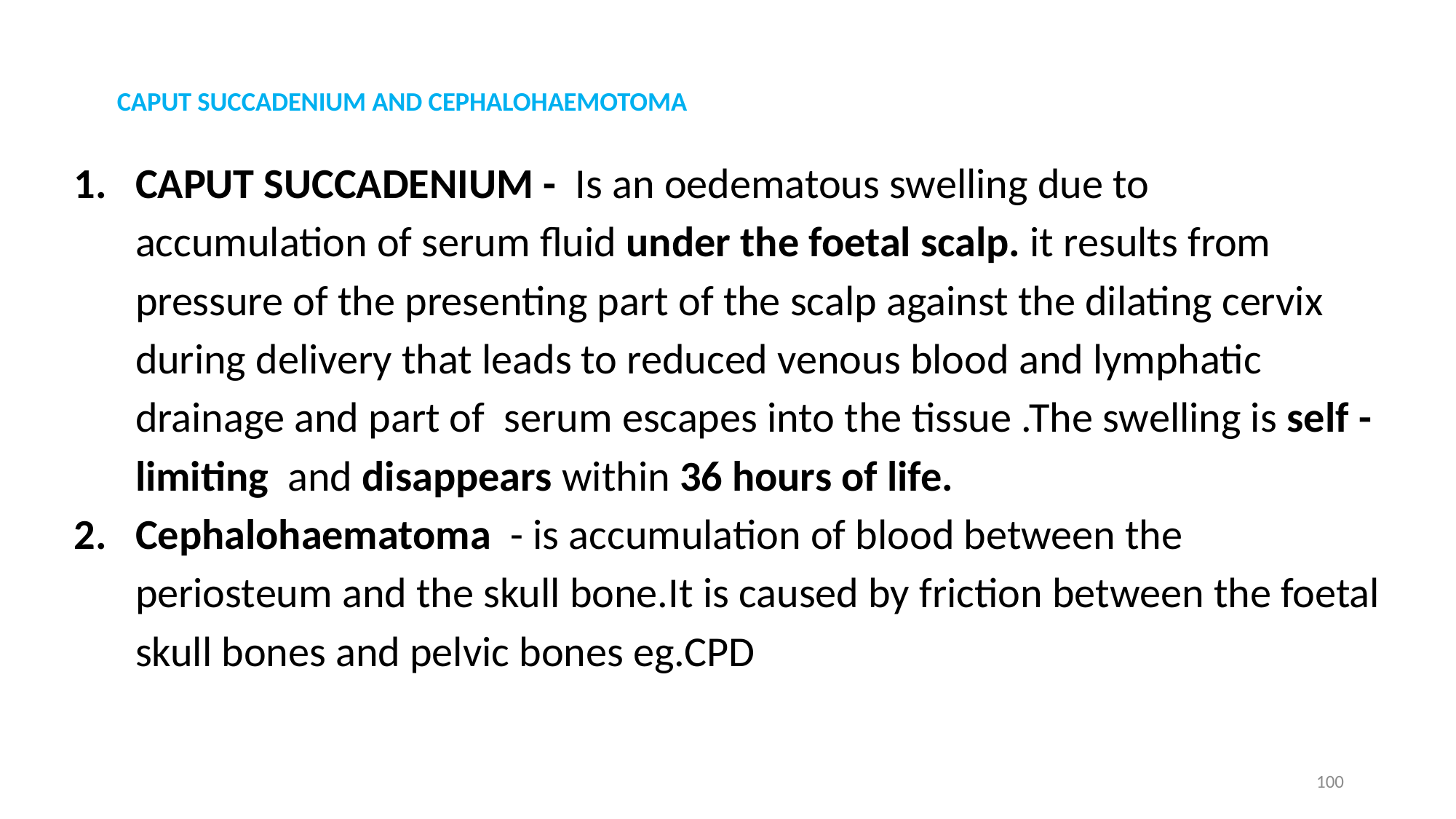

# CAPUT SUCCADENIUM AND CEPHALOHAEMOTOMA
CAPUT SUCCADENIUM -  Is an oedematous swelling due to accumulation of serum fluid under the foetal scalp. it results from pressure of the presenting part of the scalp against the dilating cervix during delivery that leads to reduced venous blood and lymphatic drainage and part of  serum escapes into the tissue .The swelling is self - limiting  and disappears within 36 hours of life.
Cephalohaematoma  - is accumulation of blood between the periosteum and the skull bone.It is caused by friction between the foetal skull bones and pelvic bones eg.CPD
100